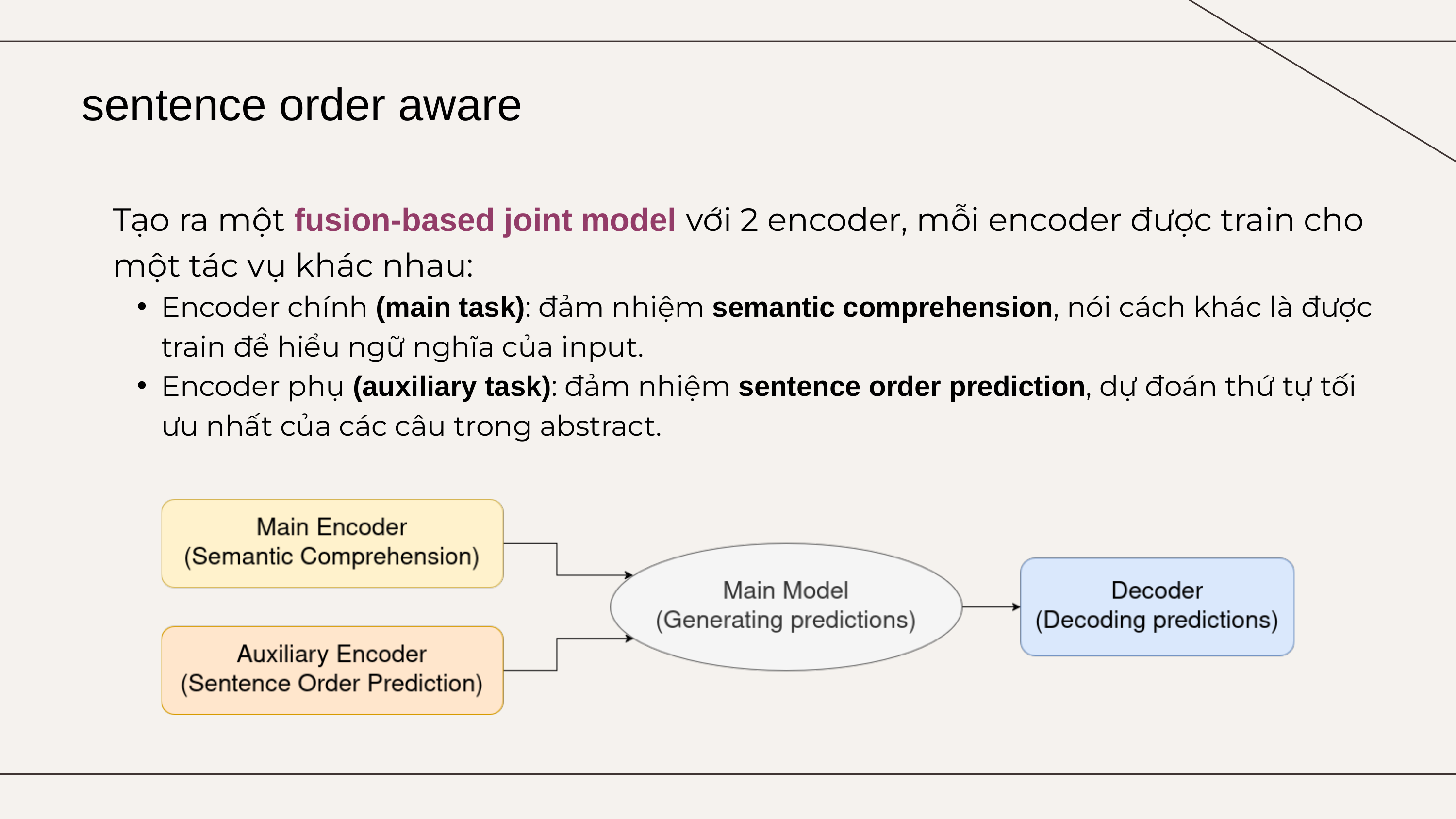

sentence order aware
Tạo ra một fusion-based joint model với 2 encoder, mỗi encoder được train cho một tác vụ khác nhau:
Encoder chính (main task): đảm nhiệm semantic comprehension, nói cách khác là được train để hiểu ngữ nghĩa của input.
Encoder phụ (auxiliary task): đảm nhiệm sentence order prediction, dự đoán thứ tự tối ưu nhất của các câu trong abstract.